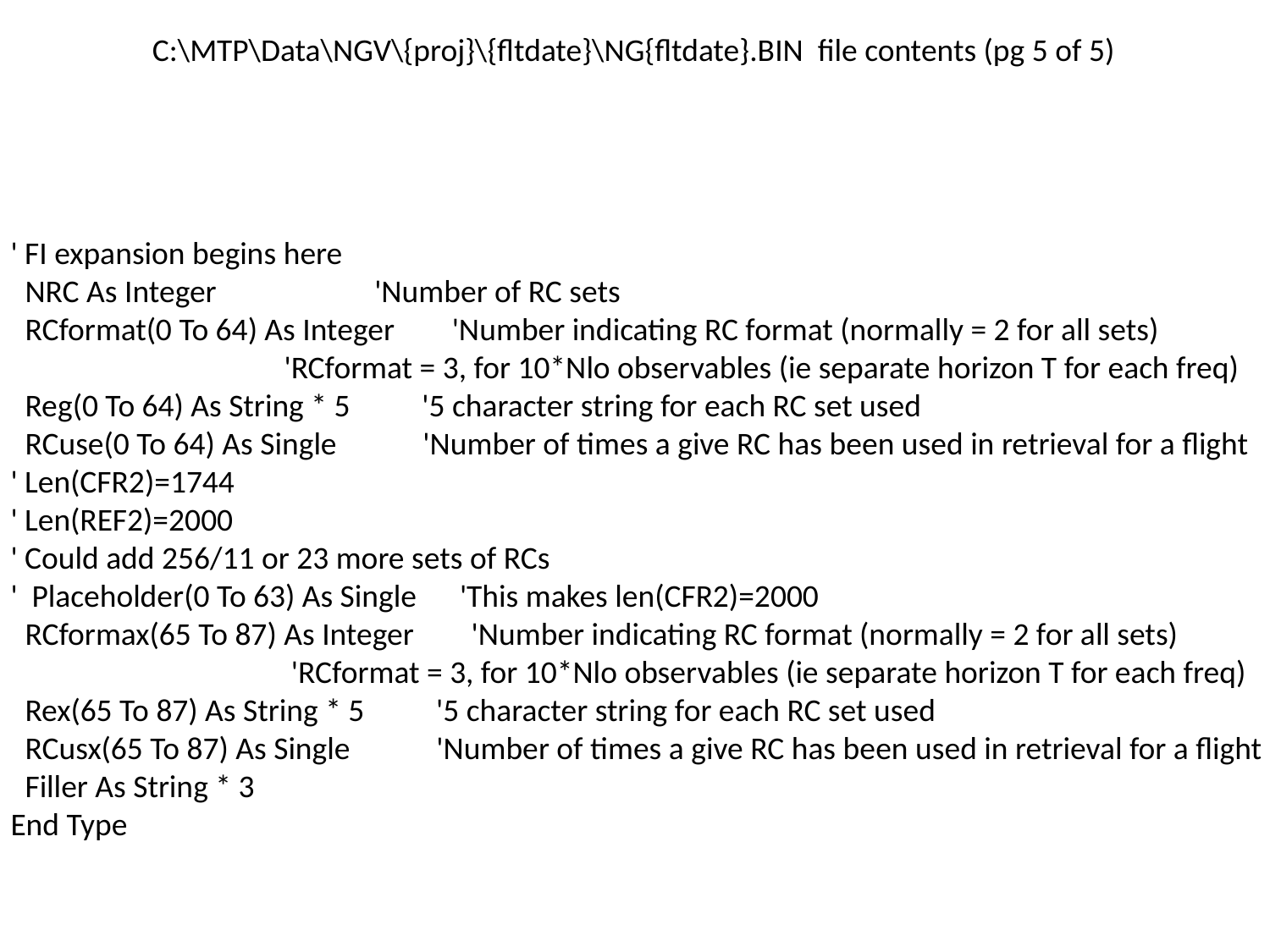

C:\MTP\Data\NGV\{proj}\{fltdate}\NG{fltdate}.BIN  file contents (pg 5 of 5)
' FI expansion begins here
  NRC As Integer                      'Number of RC sets
  RCformat(0 To 64) As Integer        'Number indicating RC format (normally = 2 for all sets)
                                      'RCformat = 3, for 10*Nlo observables (ie separate horizon T for each freq)
  Reg(0 To 64) As String * 5          '5 character string for each RC set used
  RCuse(0 To 64) As Single            'Number of times a give RC has been used in retrieval for a flight
' Len(CFR2)=1744
' Len(REF2)=2000
' Could add 256/11 or 23 more sets of RCs
'  Placeholder(0 To 63) As Single      'This makes len(CFR2)=2000
  RCformax(65 To 87) As Integer        'Number indicating RC format (normally = 2 for all sets)
                                       'RCformat = 3, for 10*Nlo observables (ie separate horizon T for each freq)
  Rex(65 To 87) As String * 5          '5 character string for each RC set used
  RCusx(65 To 87) As Single            'Number of times a give RC has been used in retrieval for a flight
  Filler As String * 3
End Type